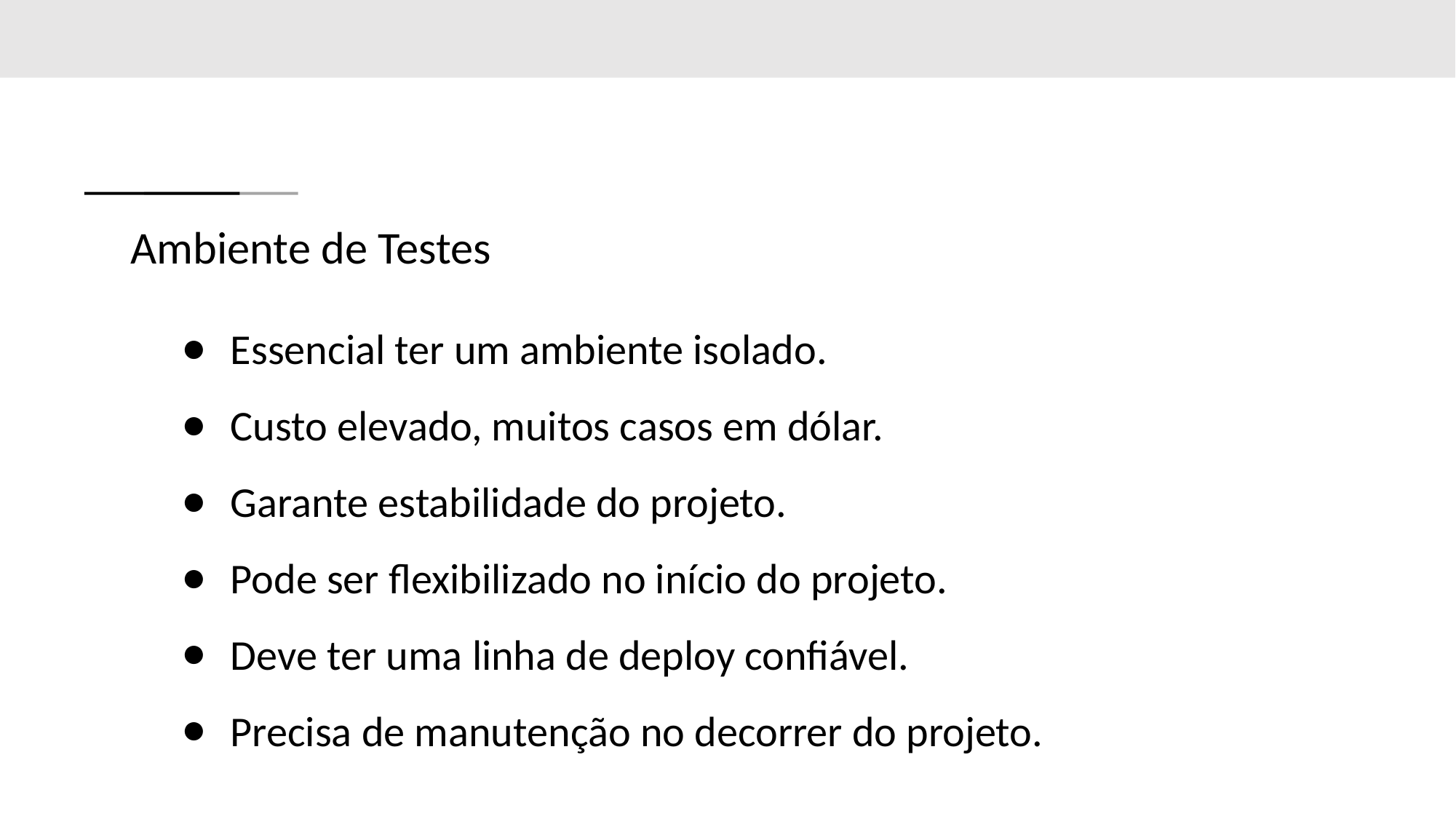

# Ambiente de Testes
Essencial ter um ambiente isolado.
Custo elevado, muitos casos em dólar.
Garante estabilidade do projeto.
Pode ser flexibilizado no início do projeto.
Deve ter uma linha de deploy confiável.
Precisa de manutenção no decorrer do projeto.